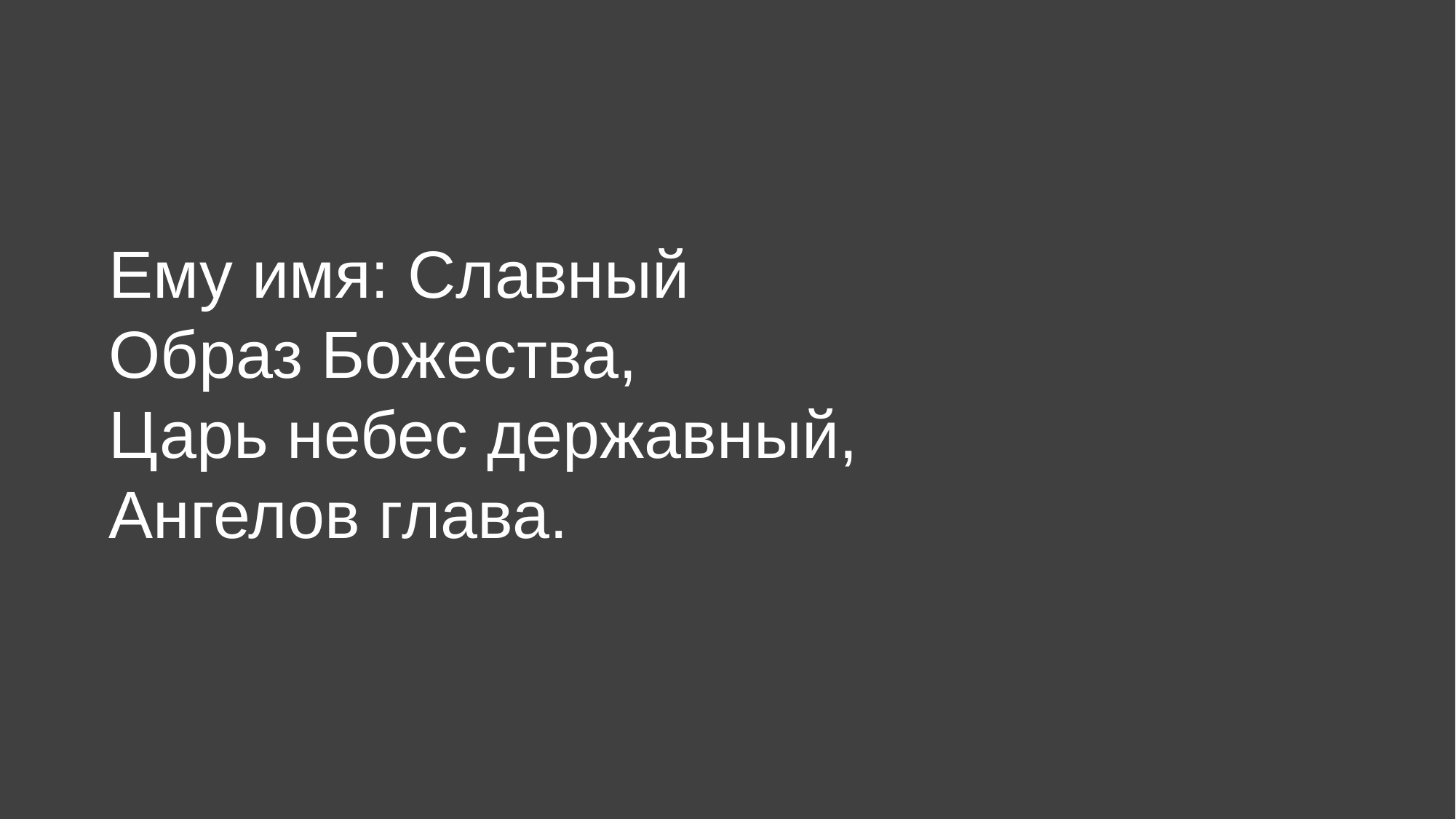

Ему имя: Славный
Образ Божества,
Царь небес державный,
Ангелов глава.